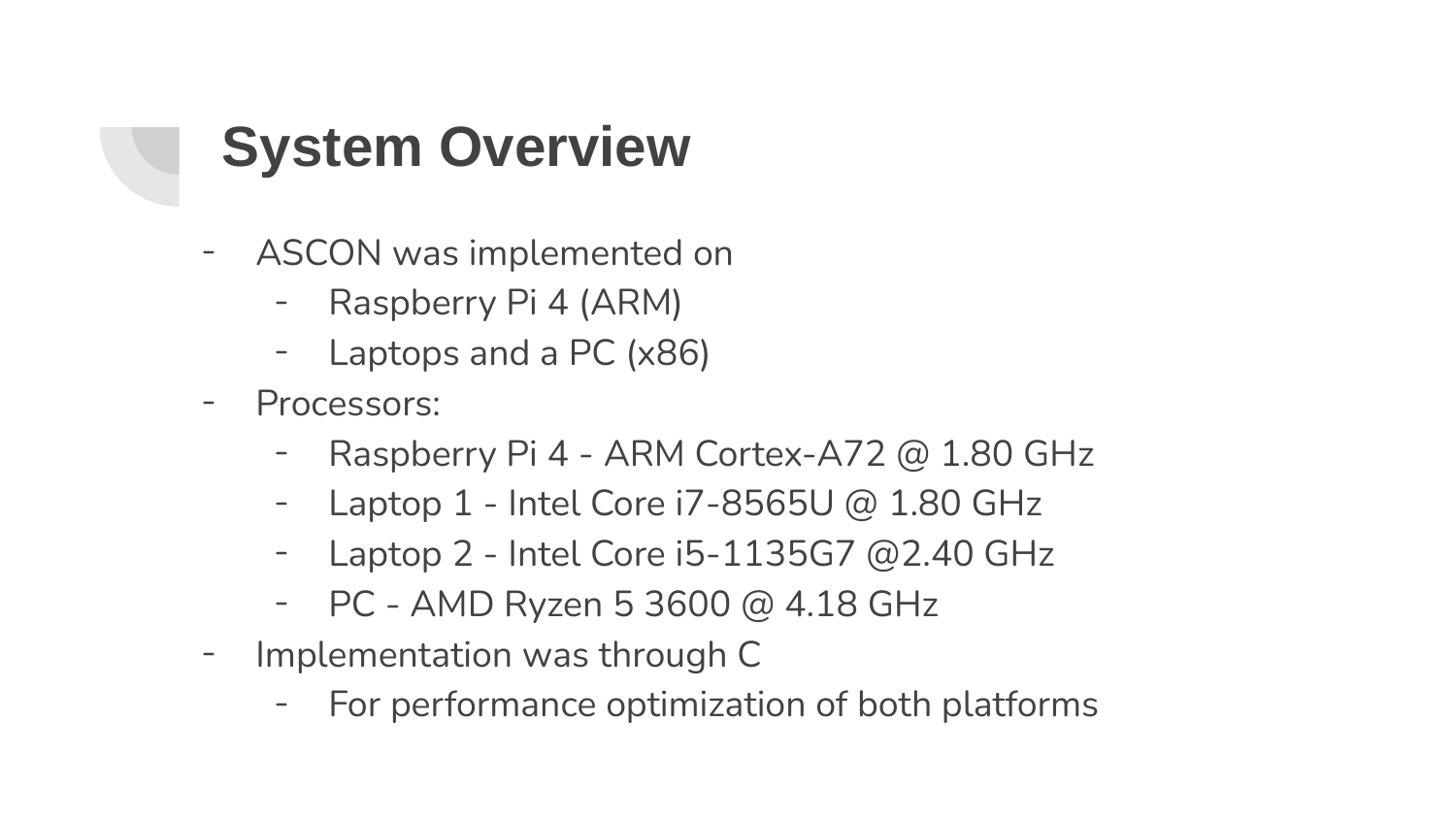

# System Overview
ASCON was implemented on
Raspberry Pi 4 (ARM)
Laptops and a PC (x86)
Processors:
Raspberry Pi 4 - ARM Cortex-A72 @ 1.80 GHz
Laptop 1 - Intel Core i7-8565U @ 1.80 GHz
Laptop 2 - Intel Core i5-1135G7 @2.40 GHz
PC - AMD Ryzen 5 3600 @ 4.18 GHz
Implementation was through C
For performance optimization of both platforms